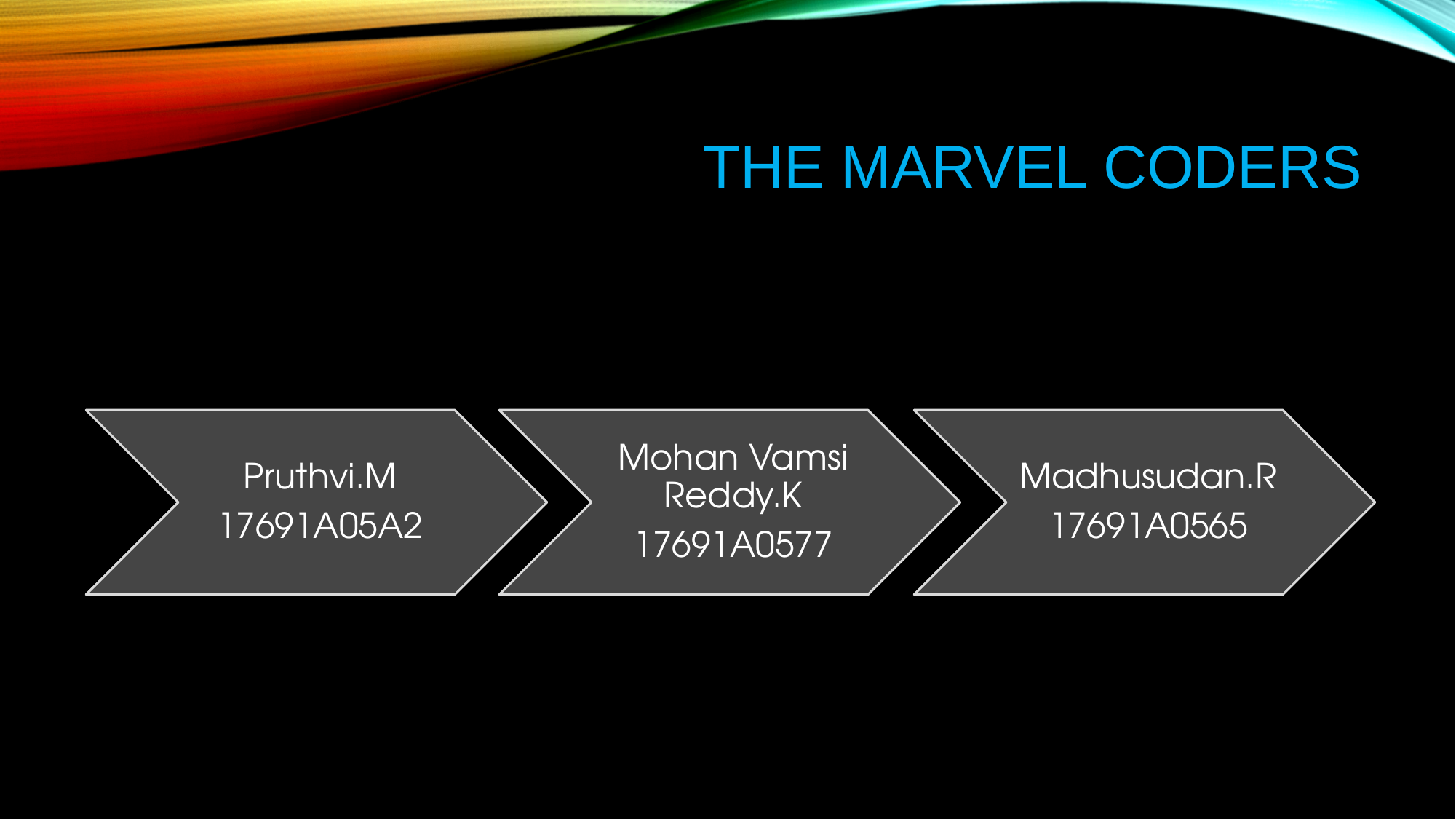

# The Marvel coders
Pruthvi.M
17691A05A2
Mohan Vamsi Reddy.K
17691A0577
Madhusudan.R
17691A0565